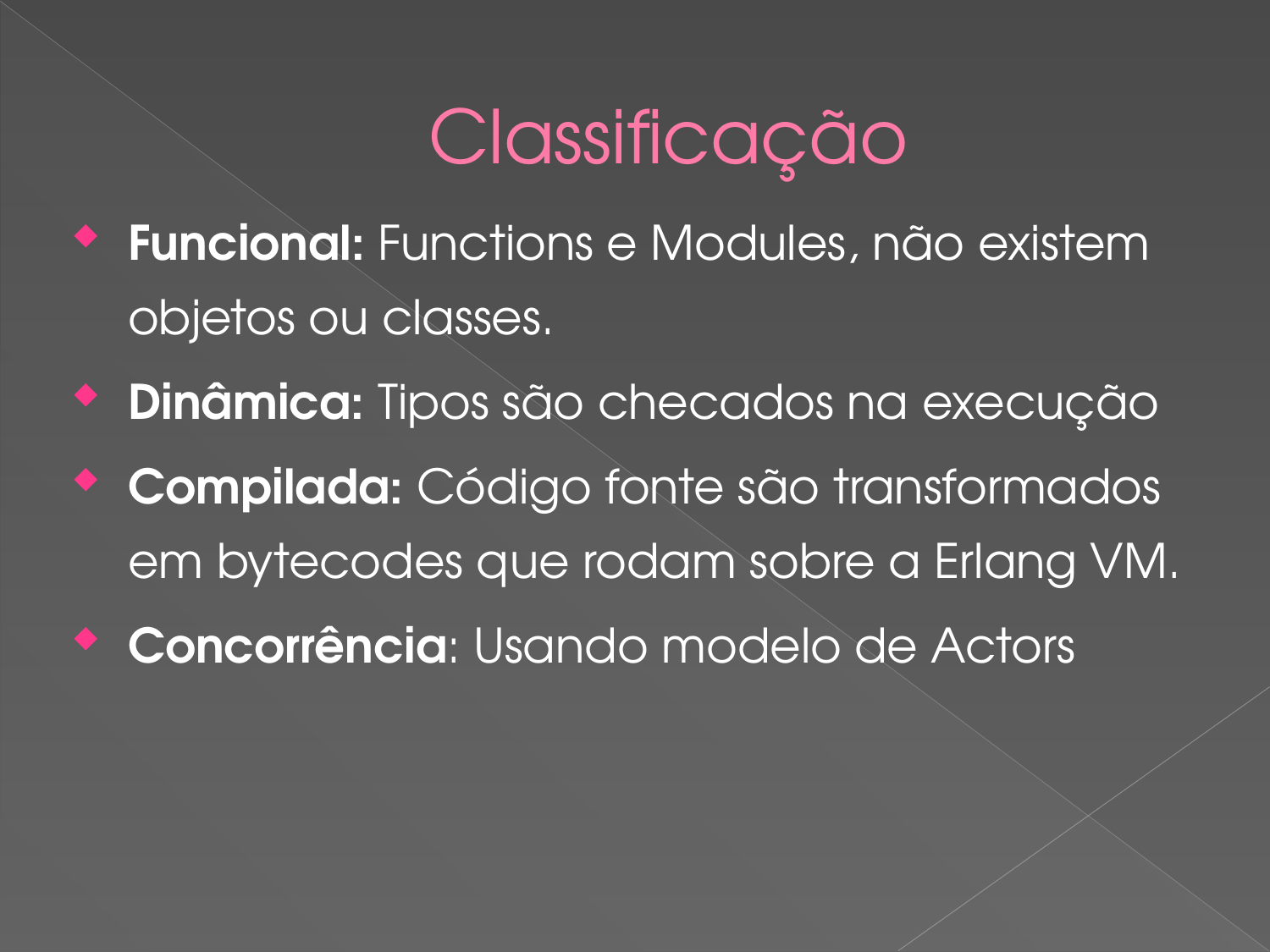

# Classificação
Funcional: Functions e Modules, não existem objetos ou classes.
Dinâmica: Tipos são checados na execução
Compilada: Código fonte são transformados em bytecodes que rodam sobre a Erlang VM.
Concorrência: Usando modelo de Actors